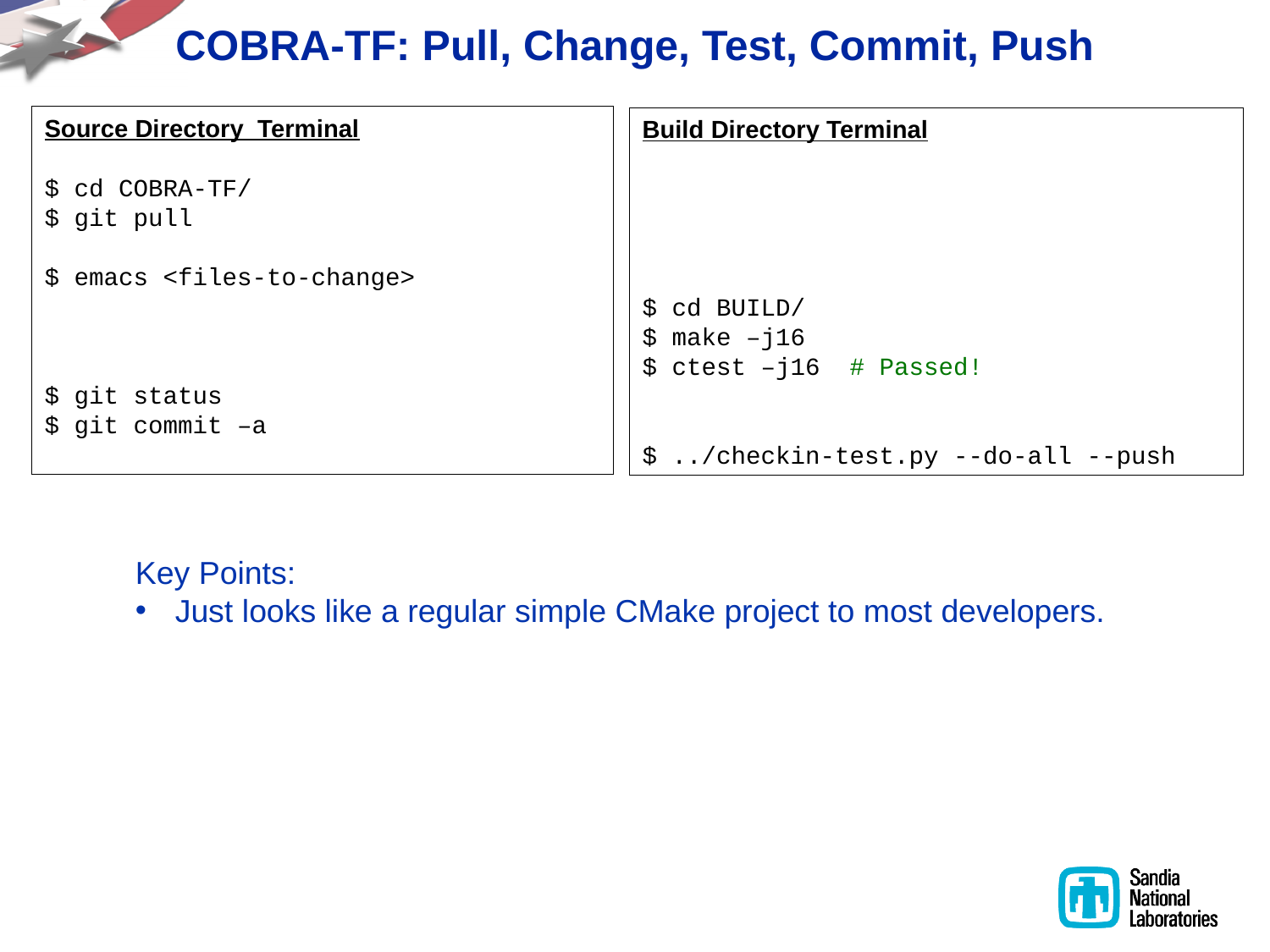

# COBRA-TF: Pull, Change, Test, Commit, Push
Source Directory  Terminal

$ cd COBRA-TF/
$ git pull

$ emacs <files-to-change>

$ git status
$ git commit –a

Build Directory Terminal

$ cd BUILD/
$ make –j16
$ ctest –j16  # Passed!

$ ../checkin-test.py --do-all --push
Key Points:
Just looks like a regular simple CMake project to most developers.